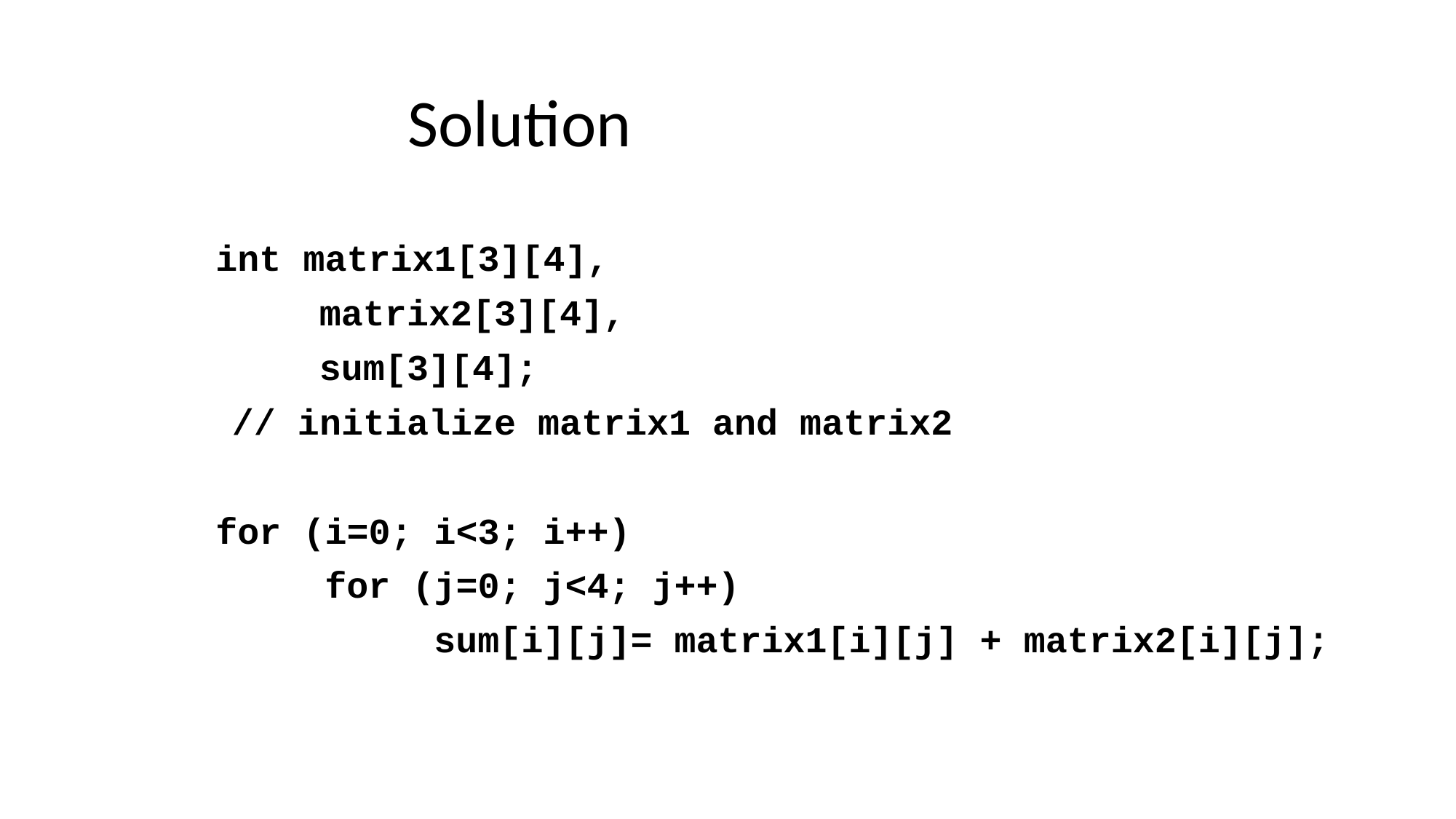

# Solution

	int matrix1[3][4],
      matrix2[3][4],
      sum[3][4];
  // initialize matrix1 and matrix2

	for (i=0; i<3; i++)
		for (j=0; j<4; j++)
			sum[i][j]= matrix1[i][j] + matrix2[i][j];